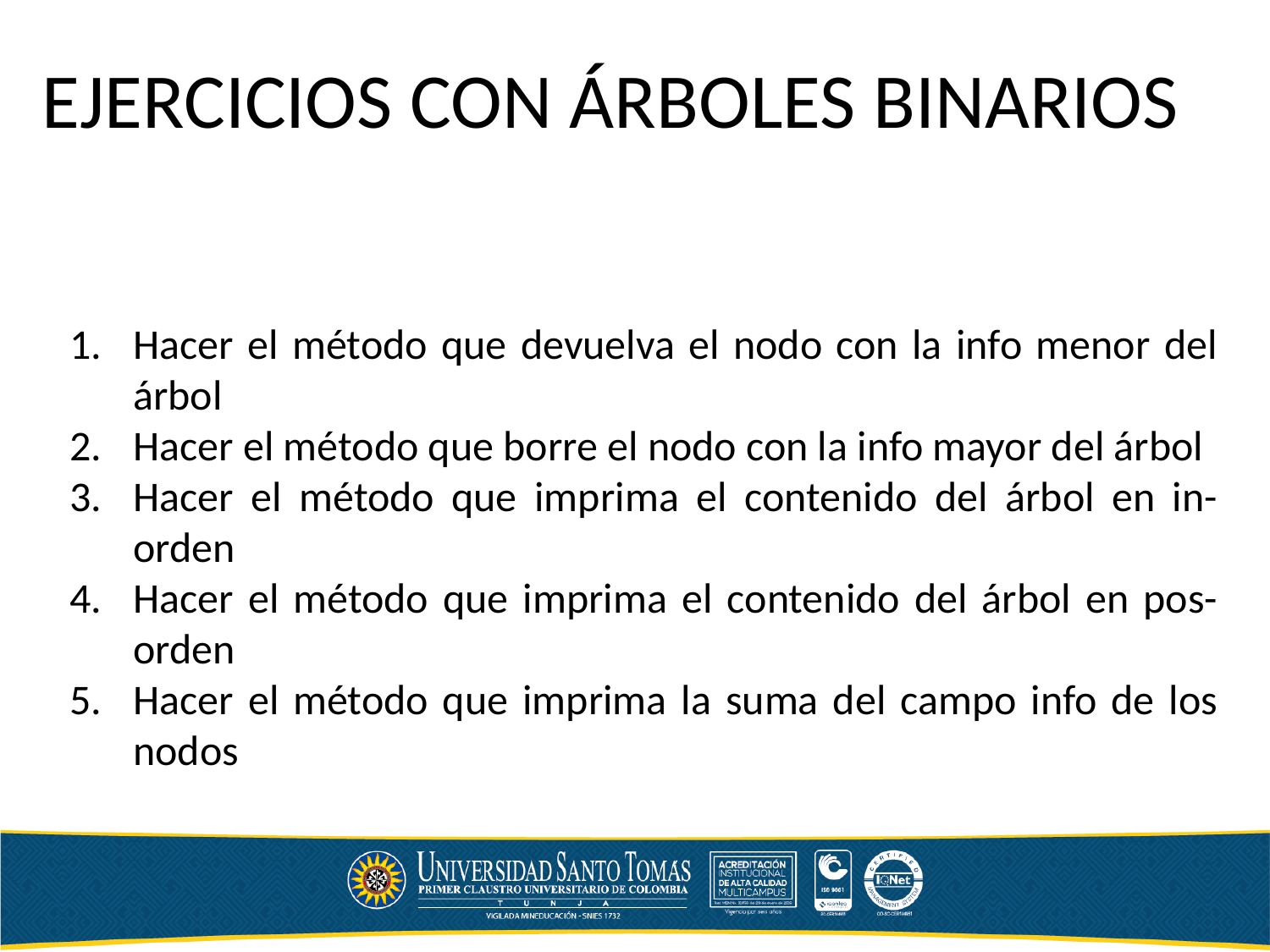

EJERCICIOS CON ÁRBOLES BINARIOS
Hacer el método que devuelva el nodo con la info menor del árbol
Hacer el método que borre el nodo con la info mayor del árbol
Hacer el método que imprima el contenido del árbol en in-orden
Hacer el método que imprima el contenido del árbol en pos-orden
Hacer el método que imprima la suma del campo info de los nodos